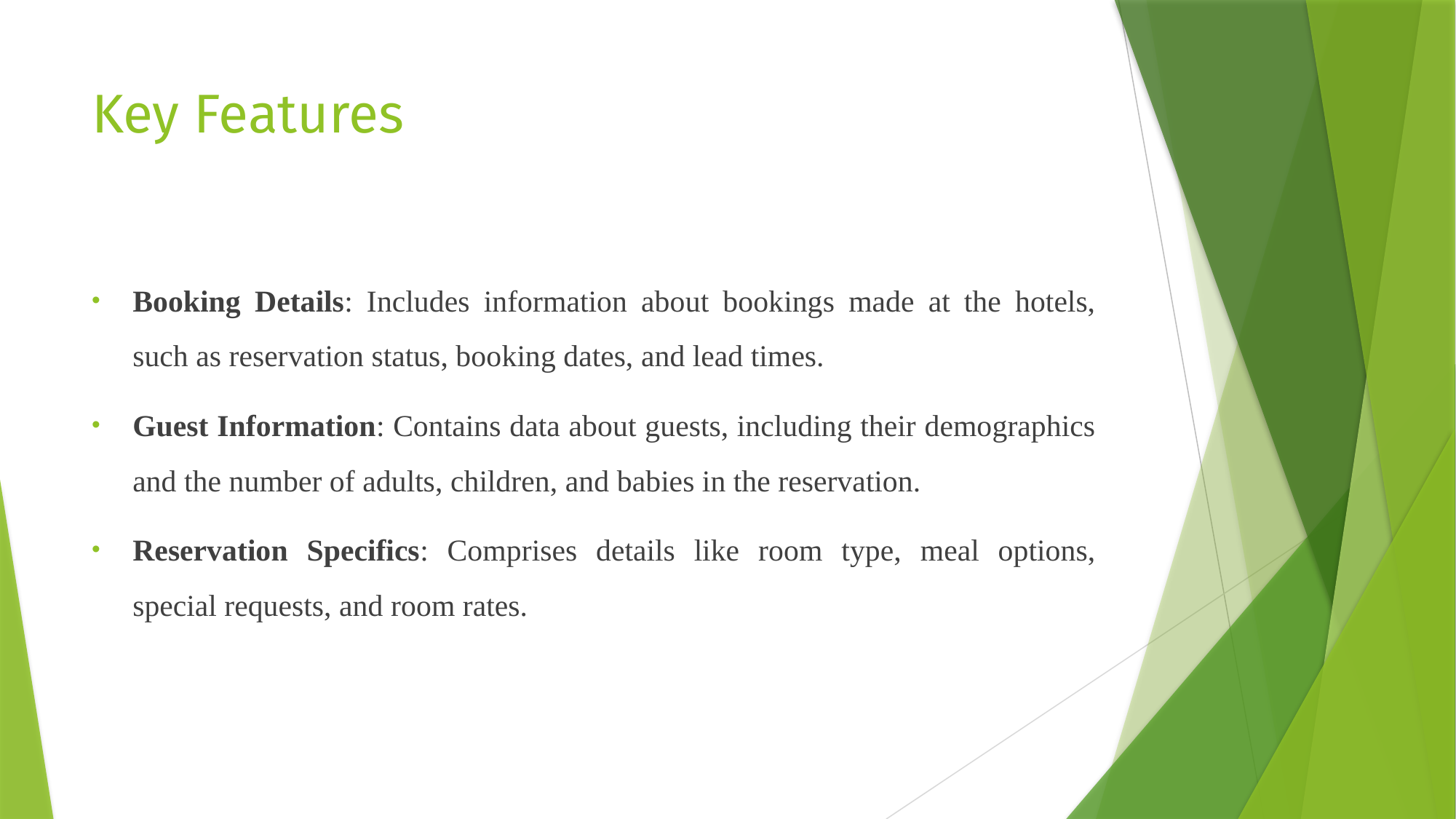

# Key Features
Booking Details: Includes information about bookings made at the hotels, such as reservation status, booking dates, and lead times.
Guest Information: Contains data about guests, including their demographics and the number of adults, children, and babies in the reservation.
Reservation Specifics: Comprises details like room type, meal options, special requests, and room rates.